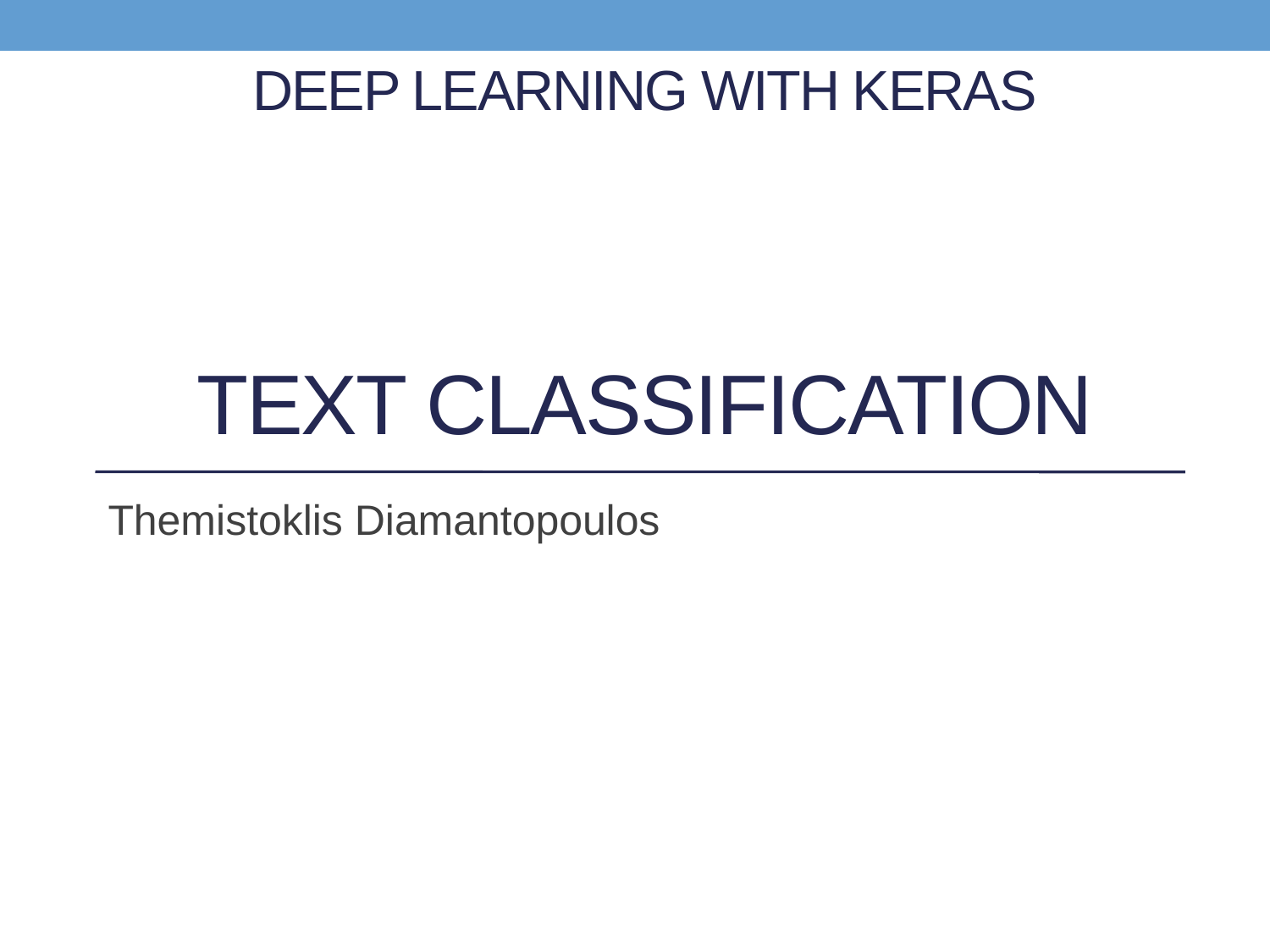

# Deep Learning with Keras Text classification
Themistoklis Diamantopoulos